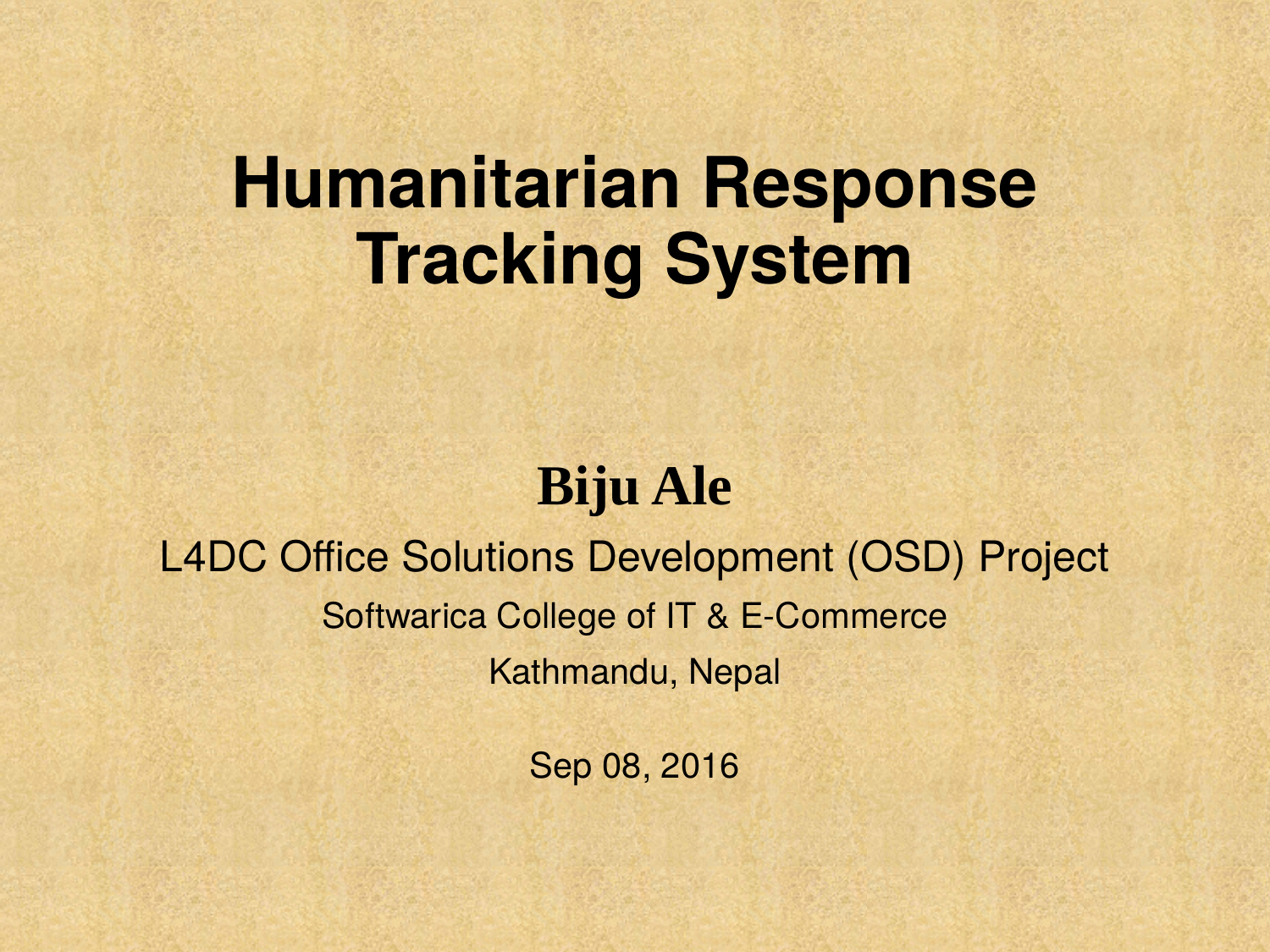

# Humanitarian Response Tracking System
Biju Ale
L4DC Office Solutions Development (OSD) Project
Softwarica College of IT & E-Commerce
Kathmandu, Nepal
Sep 08, 2016